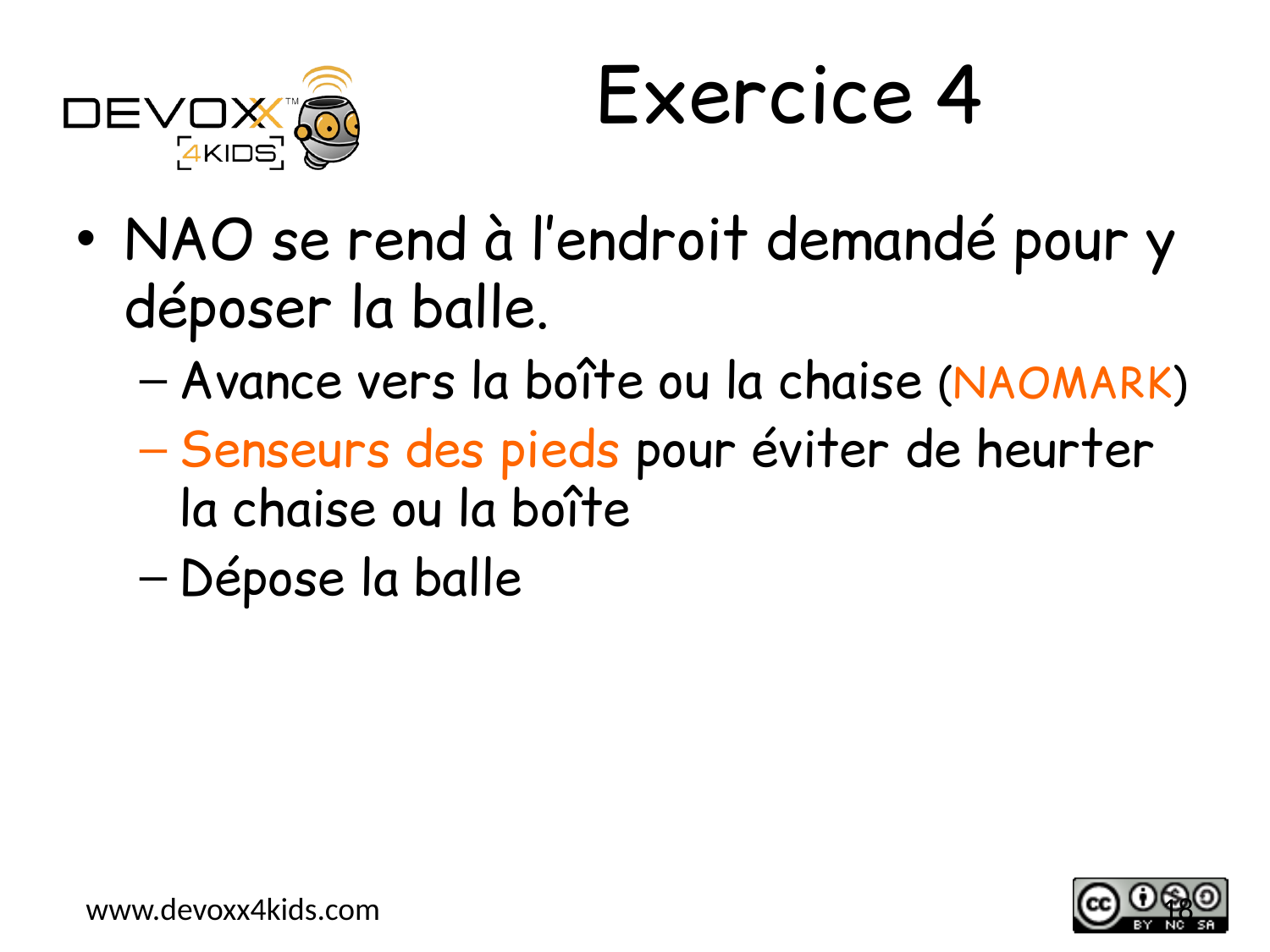

# Exercice 4
NAO se rend à l’endroit demandé pour y déposer la balle.
Avance vers la boîte ou la chaise (NAOMARK)
Senseurs des pieds pour éviter de heurter la chaise ou la boîte
Dépose la balle

18